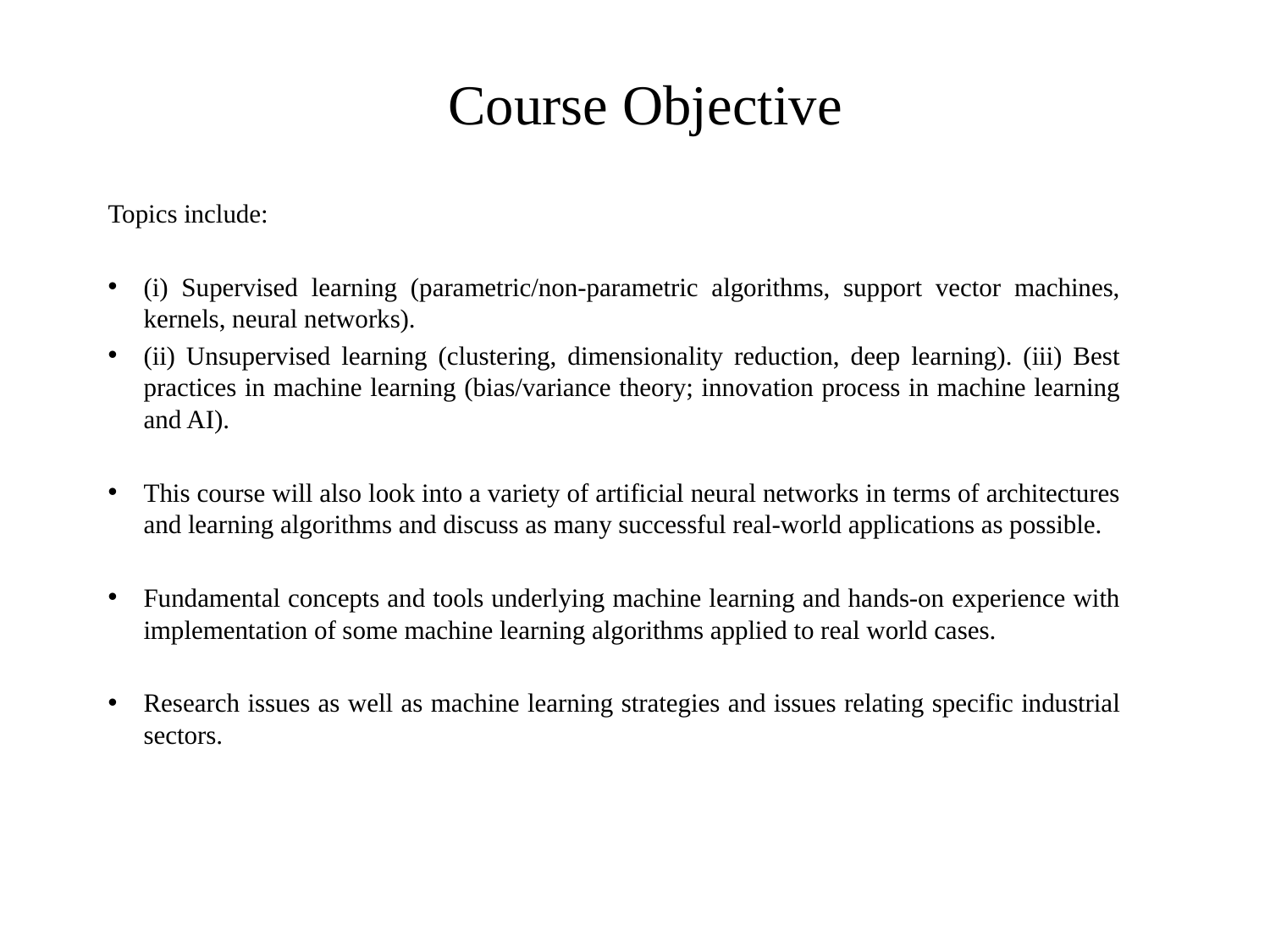

# Course Objective
Topics include:

(i) Supervised learning (parametric/non-parametric algorithms, support vector machines, kernels, neural networks).
(ii) Unsupervised learning (clustering, dimensionality reduction, deep learning). (iii) Best practices in machine learning (bias/variance theory; innovation process in machine learning and AI).

This course will also look into a variety of artificial neural networks in terms of architectures and learning algorithms and discuss as many successful real-world applications as possible.

Fundamental concepts and tools underlying machine learning and hands-on experience with implementation of some machine learning algorithms applied to real world cases.

Research issues as well as machine learning strategies and issues relating specific industrial sectors.